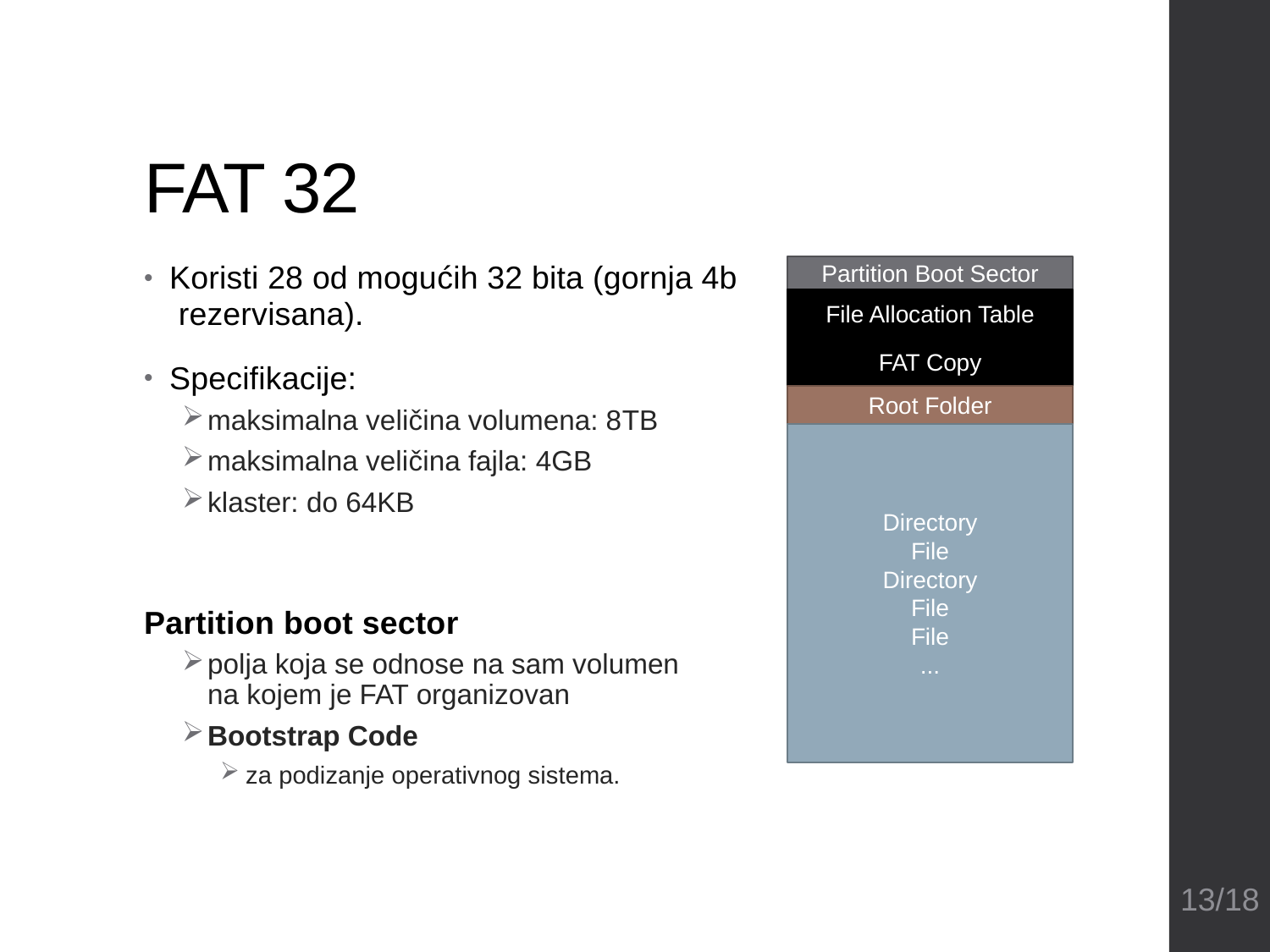

# FAT 32
Koristi 28 od mogućih 32 bita (gornja 4b
 rezervisana).
Specifikacije:
maksimalna veličina volumena: 8TB
maksimalna veličina fajla: 4GB
klaster: do 64KB

Partition boot sector
polja koja se odnose na sam volumen
na kojem je FAT organizovan
Bootstrap Code
za podizanje operativnog sistema.

Partition Boot Sector
File Allocation Table
FAT Copy
Root Folder
Directory
File
Directory
File
File
...
13/18